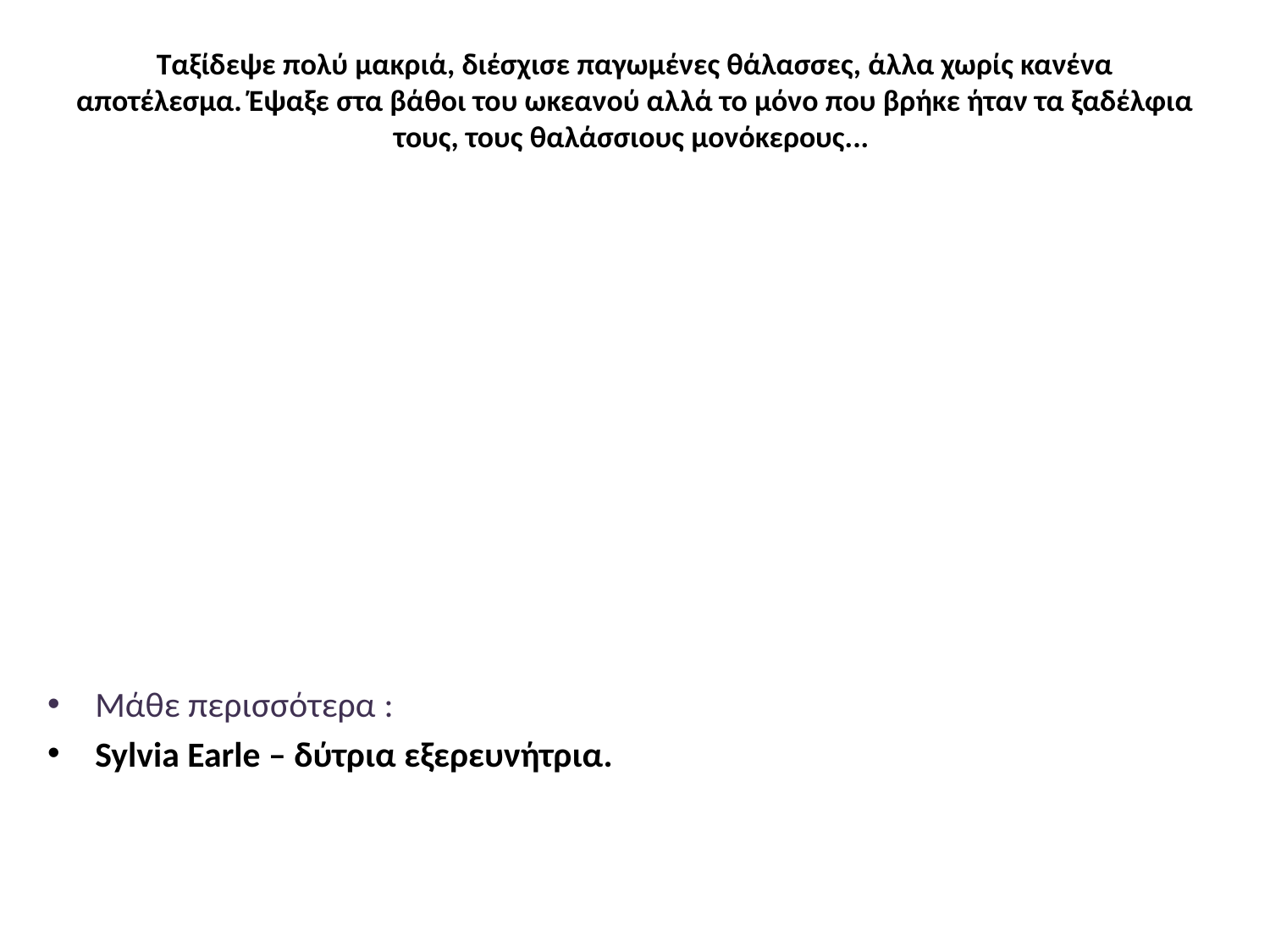

# Ταξίδεψε πολύ μακριά, διέσχισε παγωμένες θάλασσες, άλλα χωρίς κανένα αποτέλεσμα. Έψαξε στα βάθοι του ωκεανού αλλά το μόνο που βρήκε ήταν τα ξαδέλφια τους, τους θαλάσσιους μονόκερους...
Μάθε περισσότερα :
Sylvia Earle – δύτρια εξερευνήτρια.